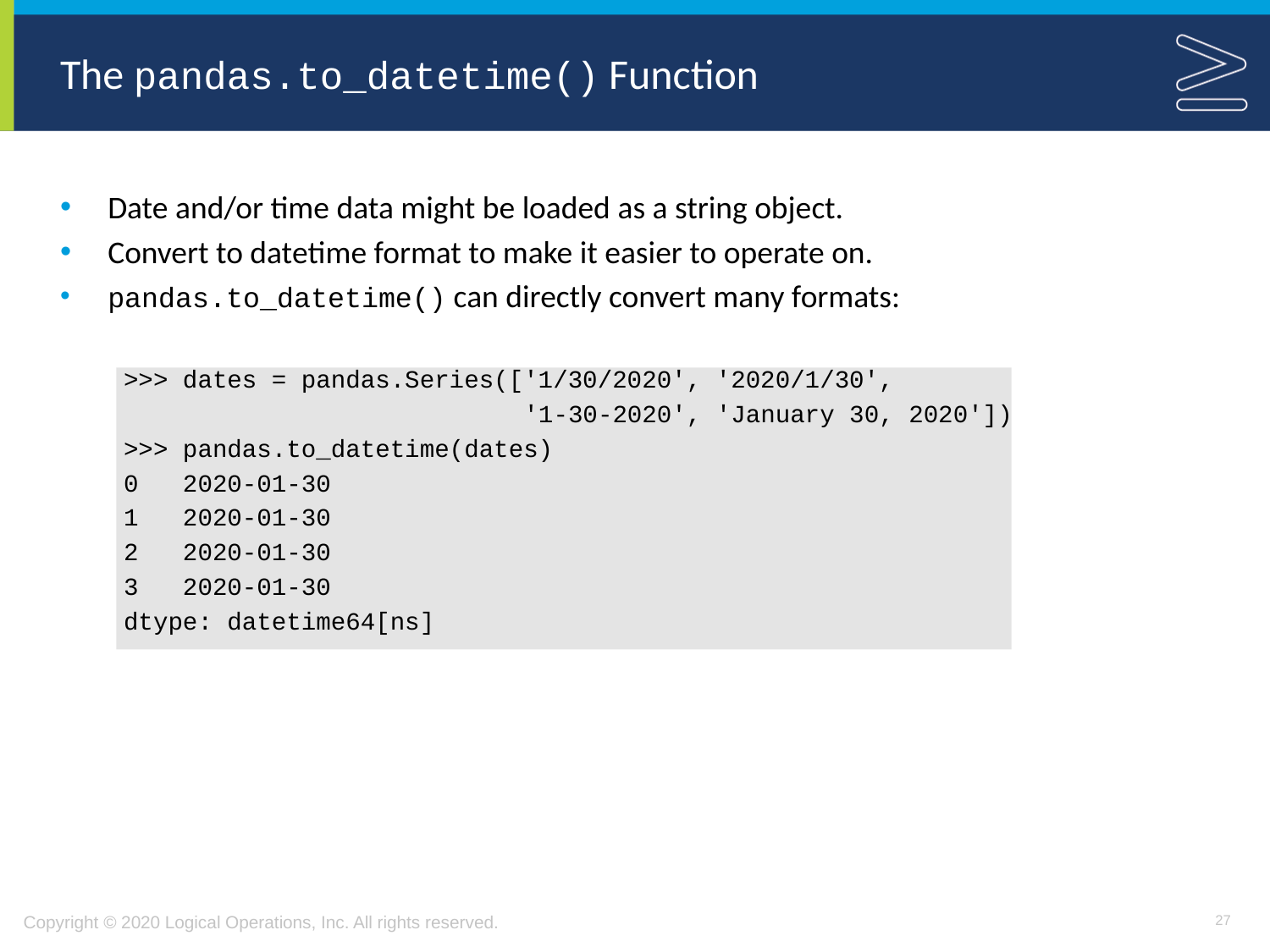

# The pandas.to_datetime() Function
Date and/or time data might be loaded as a string object.
Convert to datetime format to make it easier to operate on.
pandas.to_datetime() can directly convert many formats:

>>> dates = pandas.Series(['1/30/2020', '2020/1/30',
                           '1-30-2020', 'January 30, 2020'])
>>> pandas.to_datetime(dates)
0   2020-01-30
1   2020-01-30
2   2020-01-30
3   2020-01-30
dtype: datetime64[ns]

27